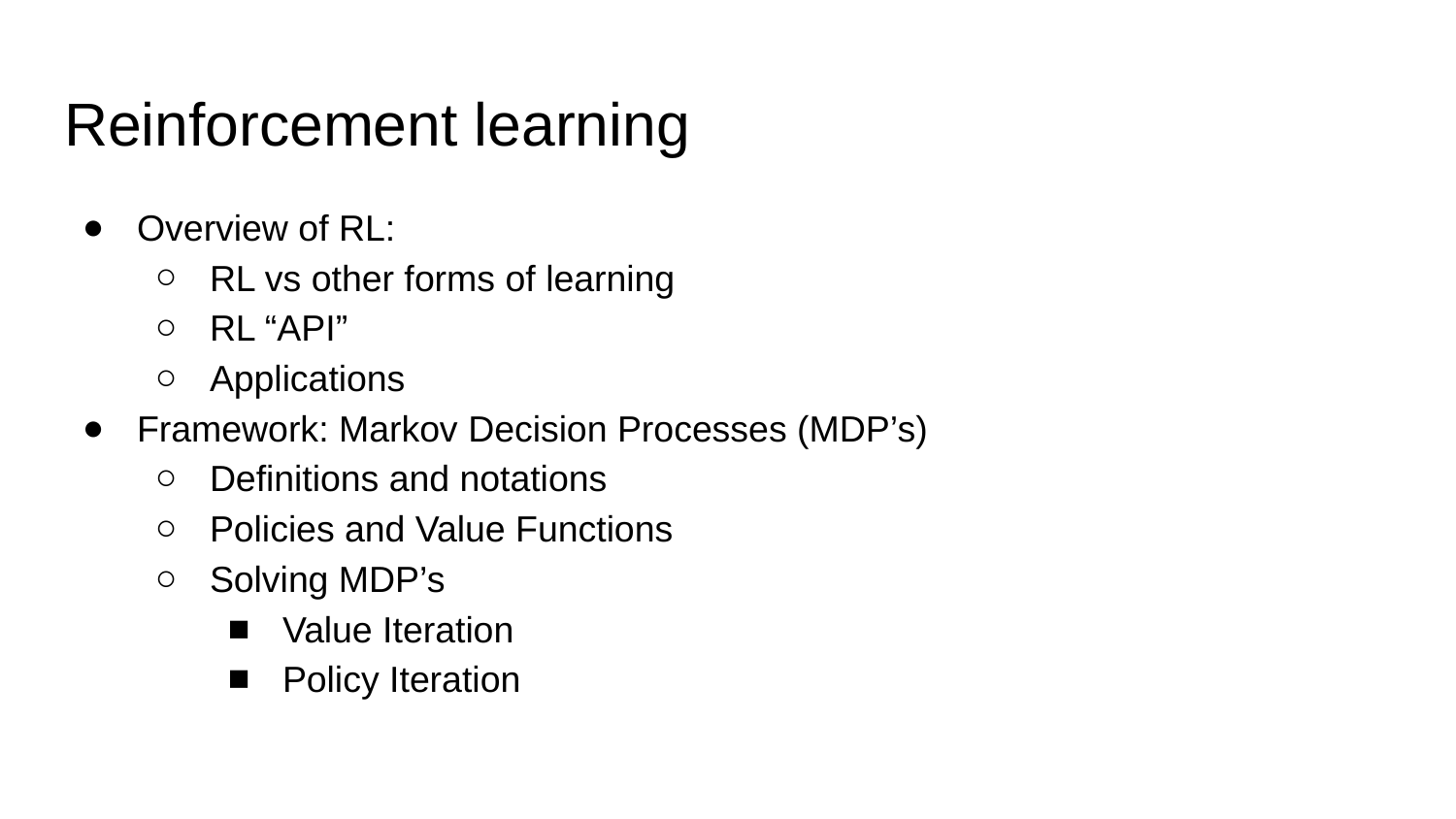

# Reinforcement learning
Overview of RL:
RL vs other forms of learning
RL “API”
Applications
Framework: Markov Decision Processes (MDP’s)
Definitions and notations
Policies and Value Functions
Solving MDP’s
Value Iteration
Policy Iteration